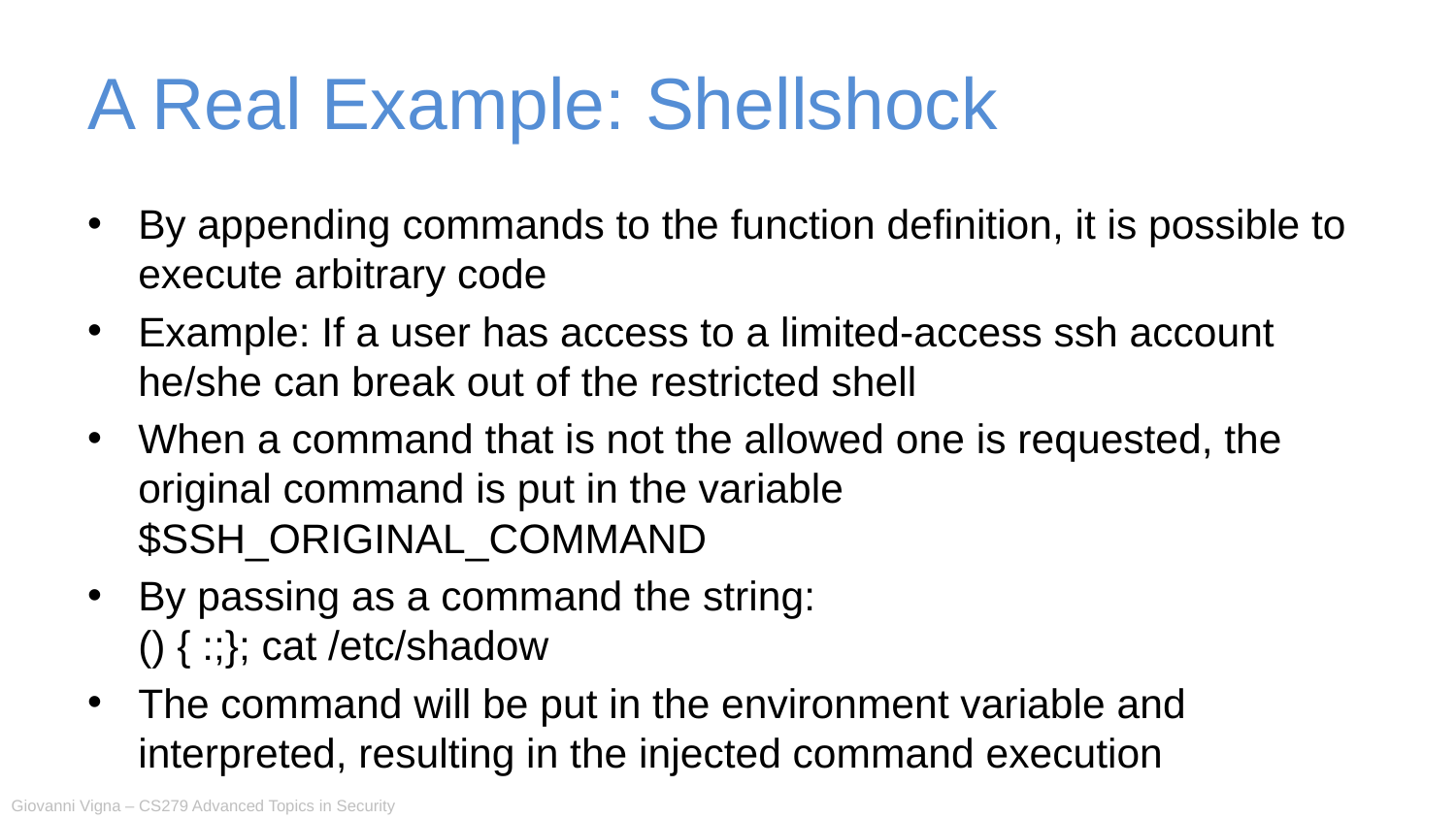

# A Real Example: Shellshock
By appending commands to the function definition, it is possible to execute arbitrary code
Example: If a user has access to a limited-access ssh account he/she can break out of the restricted shell
When a command that is not the allowed one is requested, the original command is put in the variable $SSH_ORIGINAL_COMMAND
By passing as a command the string:
() { :;}; cat /etc/shadow
The command will be put in the environment variable and interpreted, resulting in the injected command execution